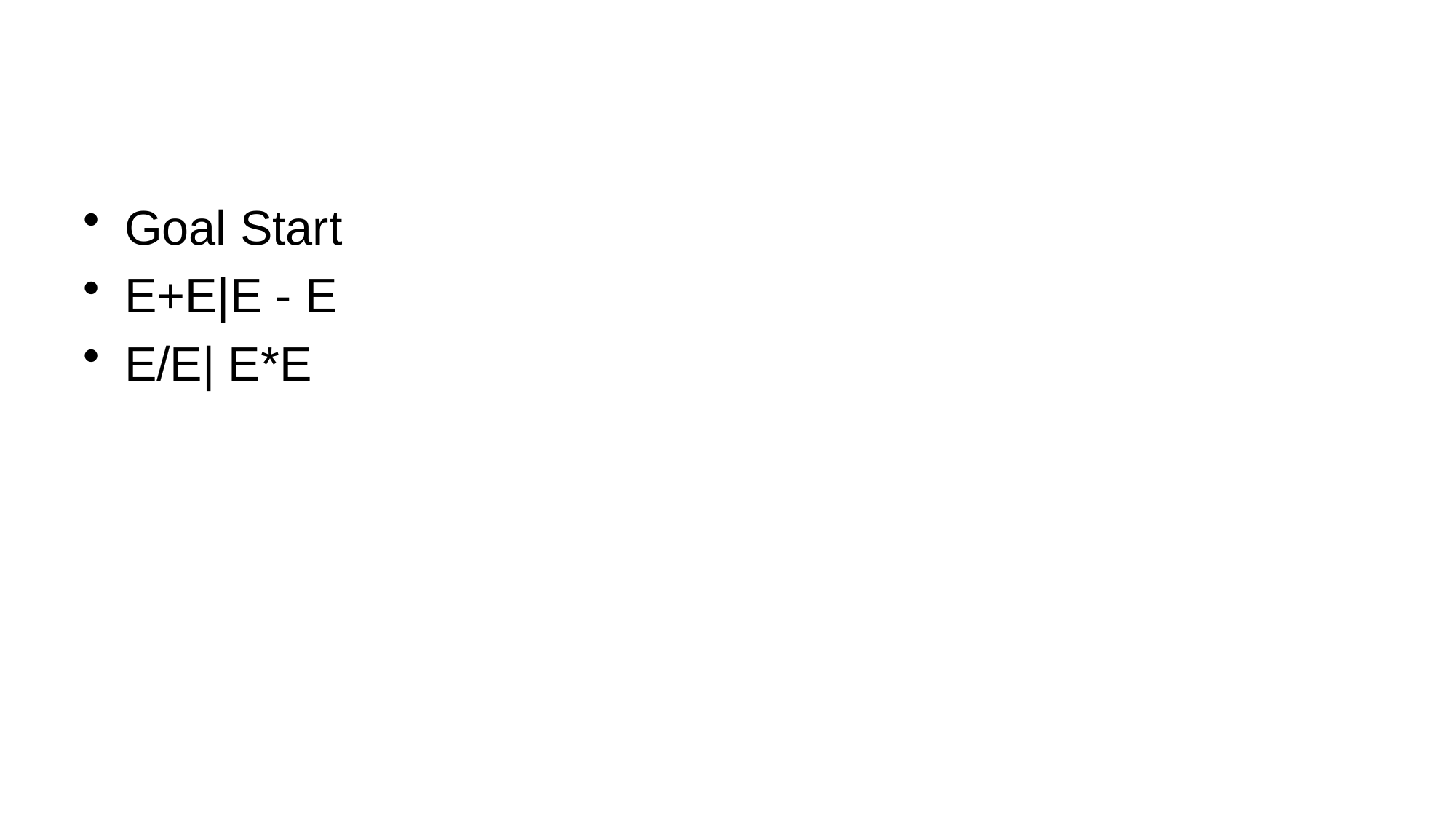

#
Goal Start
E+E|E - E
E/E| E*E